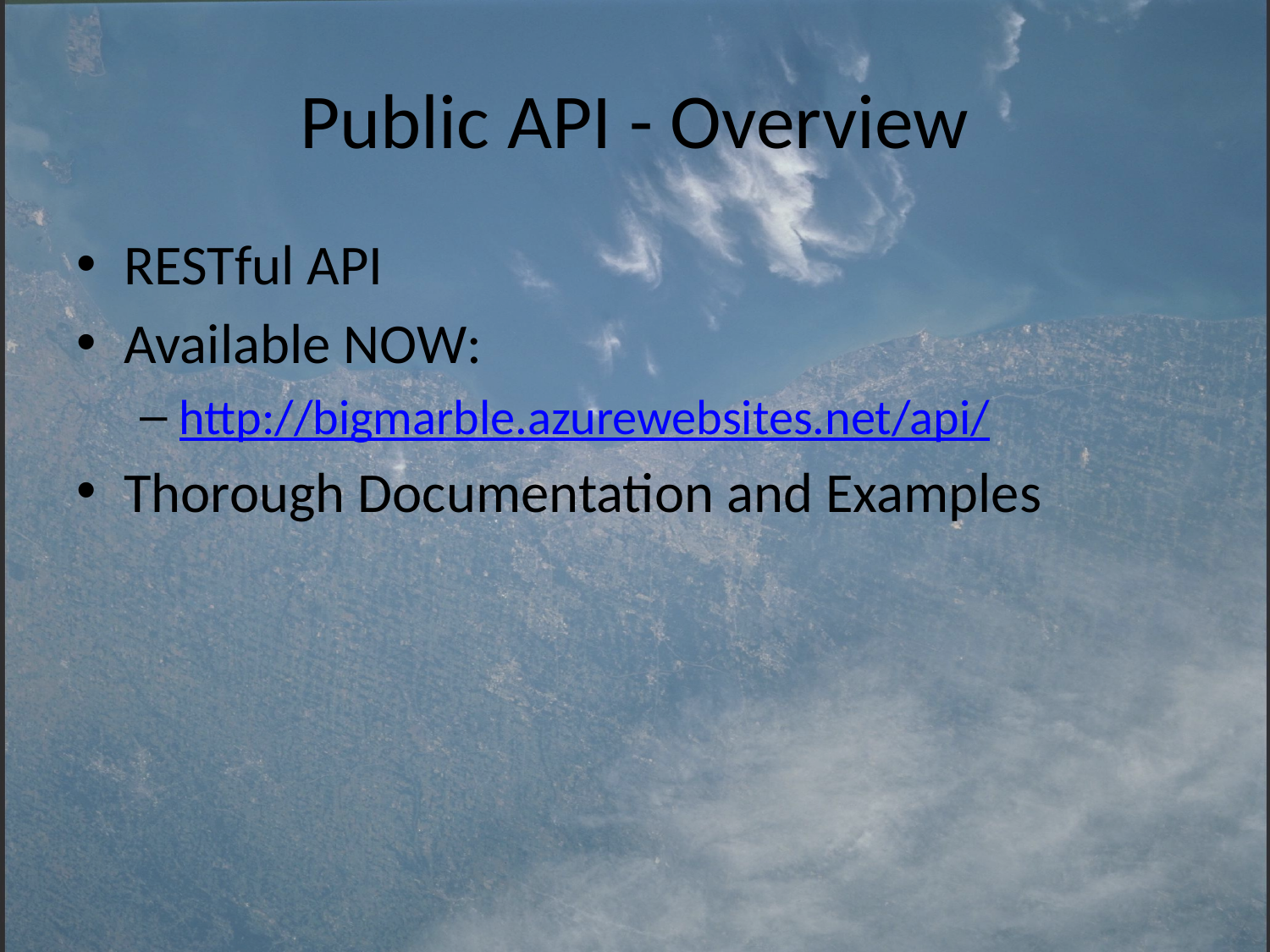

# Public API - Overview
RESTful API
Available NOW:
http://bigmarble.azurewebsites.net/api/
Thorough Documentation and Examples